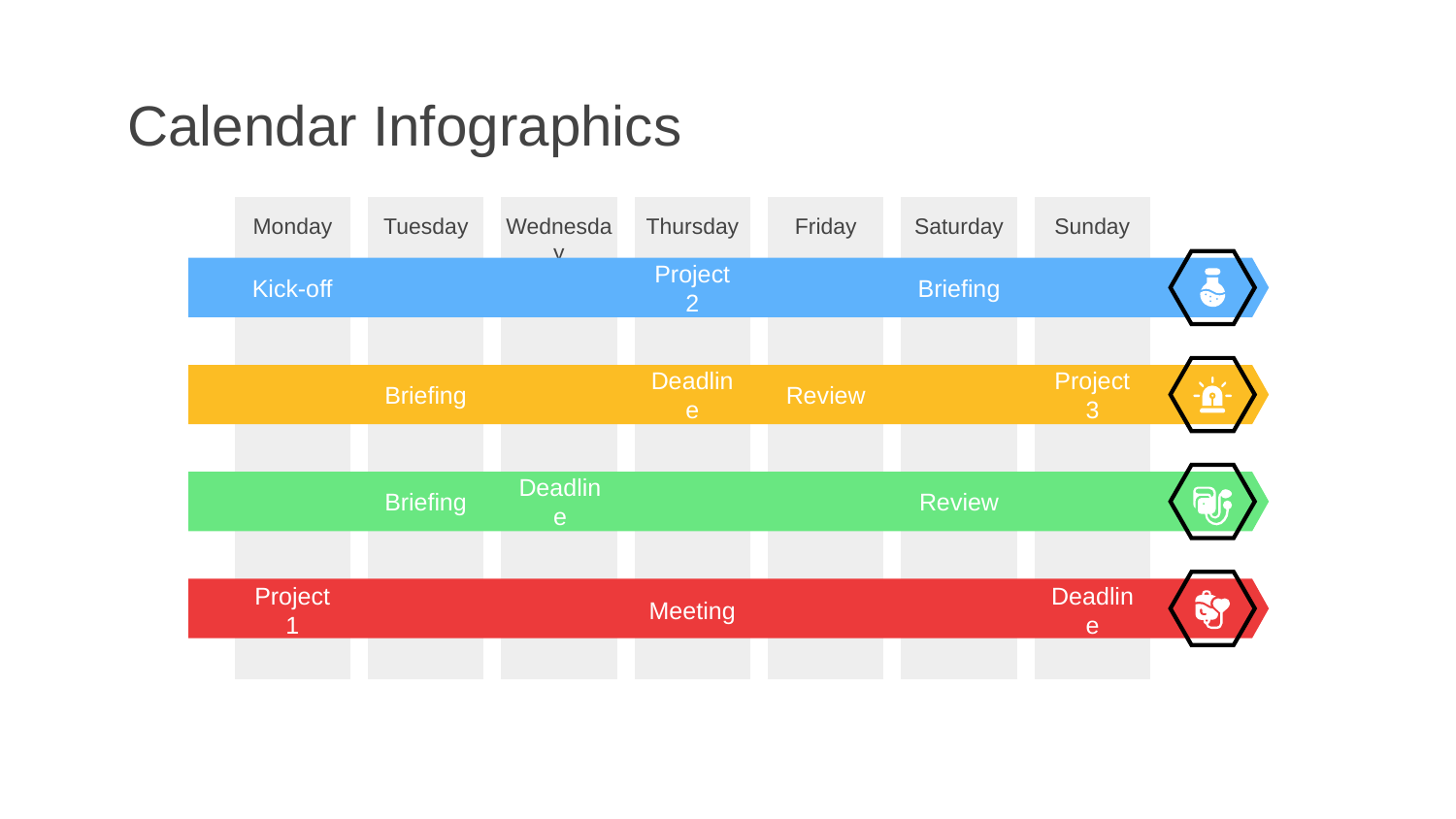

# Calendar Infographics
Monday
Tuesday
Wednesday
Thursday
Friday
Saturday
Sunday

Kick-off
Project 2
Briefing

Briefing
Deadline
Review
Project 3

Briefing
Deadline
Review

Project 1
Meeting
Deadline